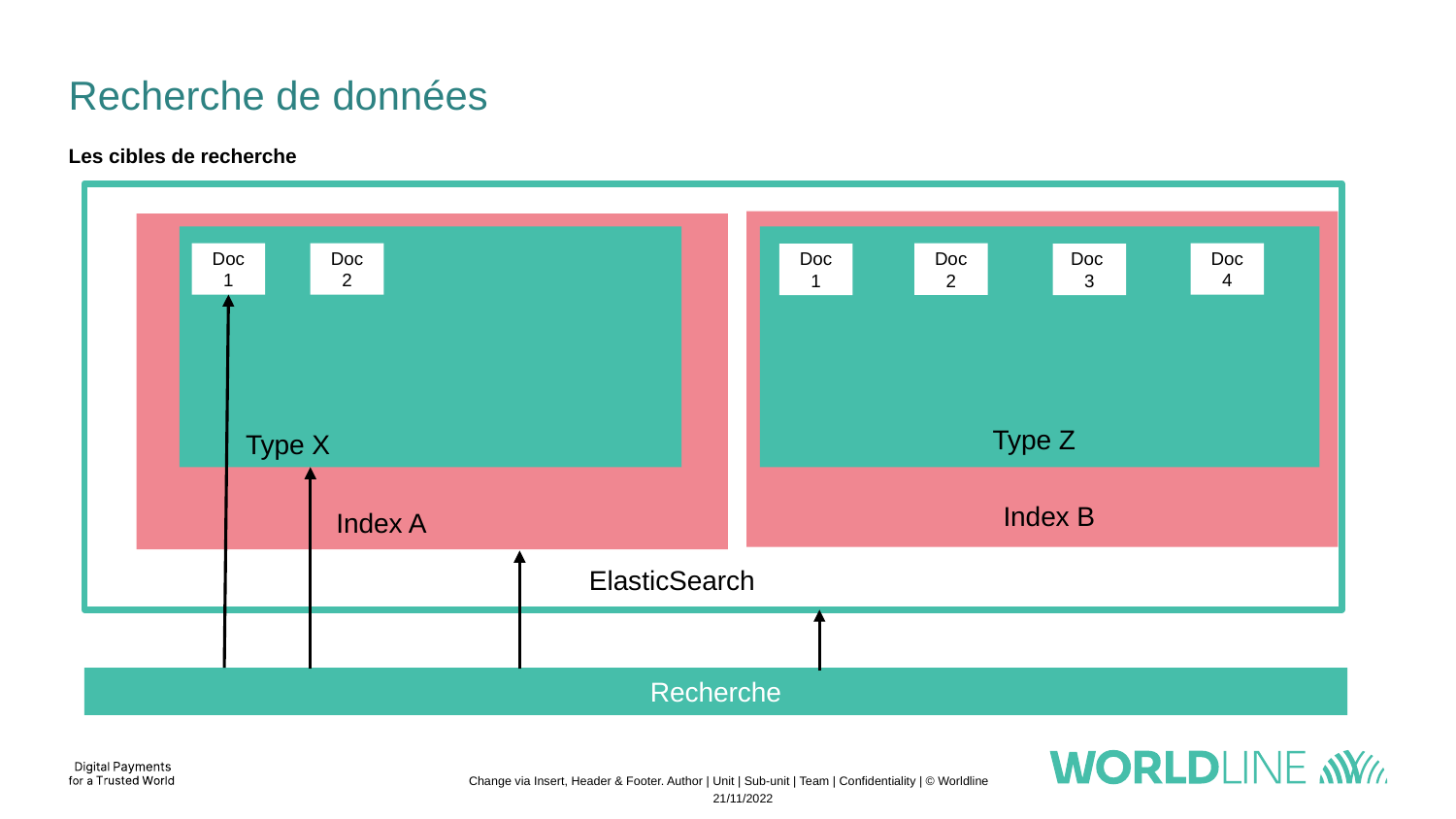

# Recherche de données
Les cibles de recherche

Doc 1
Doc 2
Doc 4
Doc 2
Doc  3
Doc 1
Type Z
Type X
Index B
Index A
ElasticSearch
Recherche
Change via Insert, Header & Footer. Author | Unit | Sub-unit | Team | Confidentiality | © Worldline
21/11/2022